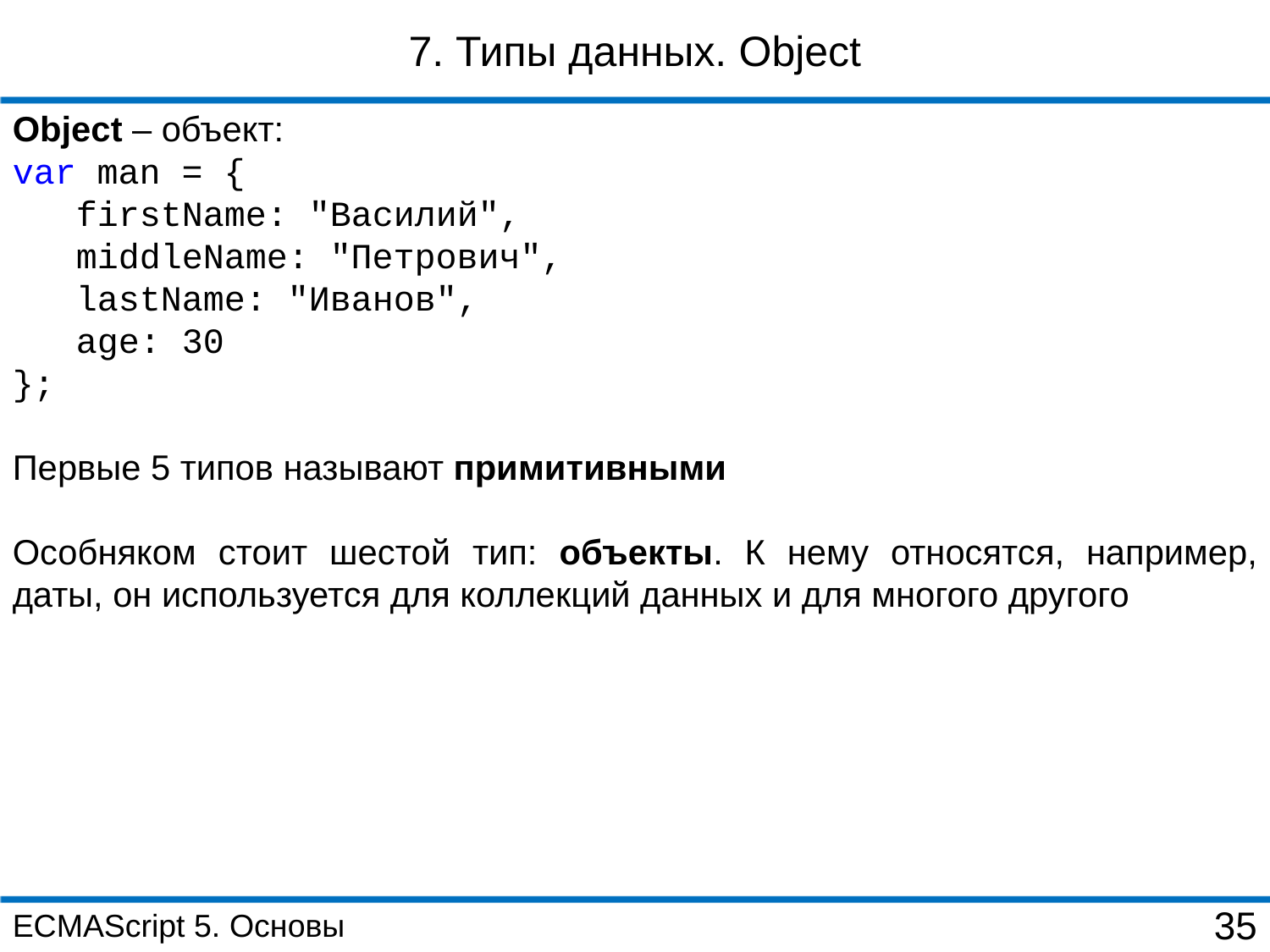

7. Типы данных. Object
Object – объект:
var man = {
   firstName: "Василий",
   middleName: "Петрович",
   lastName: "Иванов",
   age: 30
};

Первые 5 типов называют примитивными

Особняком стоит шестой тип: объекты. К нему относятся, например, даты, он используется для коллекций данных и для многого другого
ECMAScript 5. Основы
35